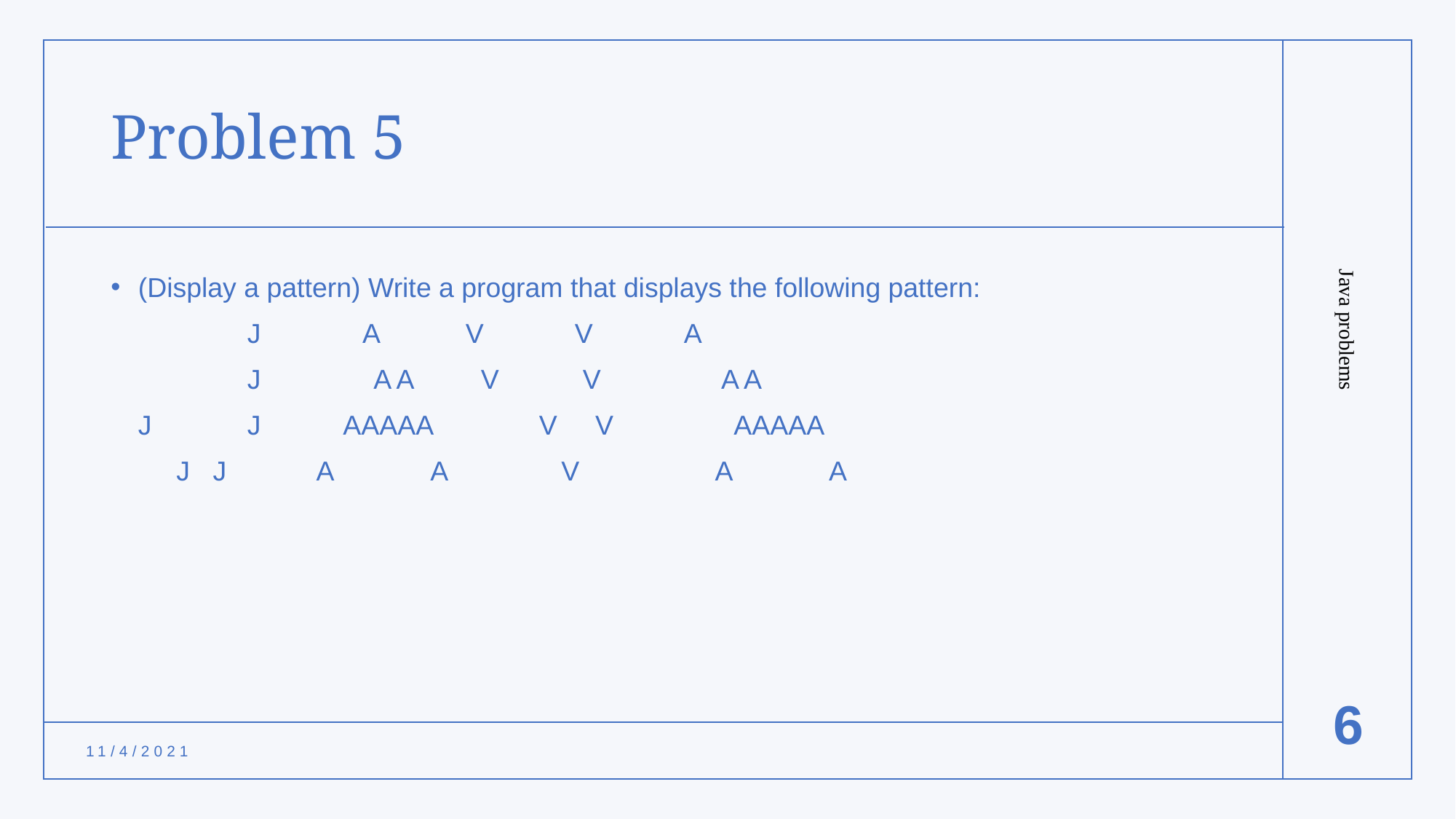

# Problem 5
(Display a pattern) Write a program that displays the following pattern:
	J 	 A 	V 	V 	A
	J               A A 	  V           V                A A
J 	J           AAAAA              V     V                AAAAA
     J   J            A             A               V                  A             A
Java problems
6
11/4/2021